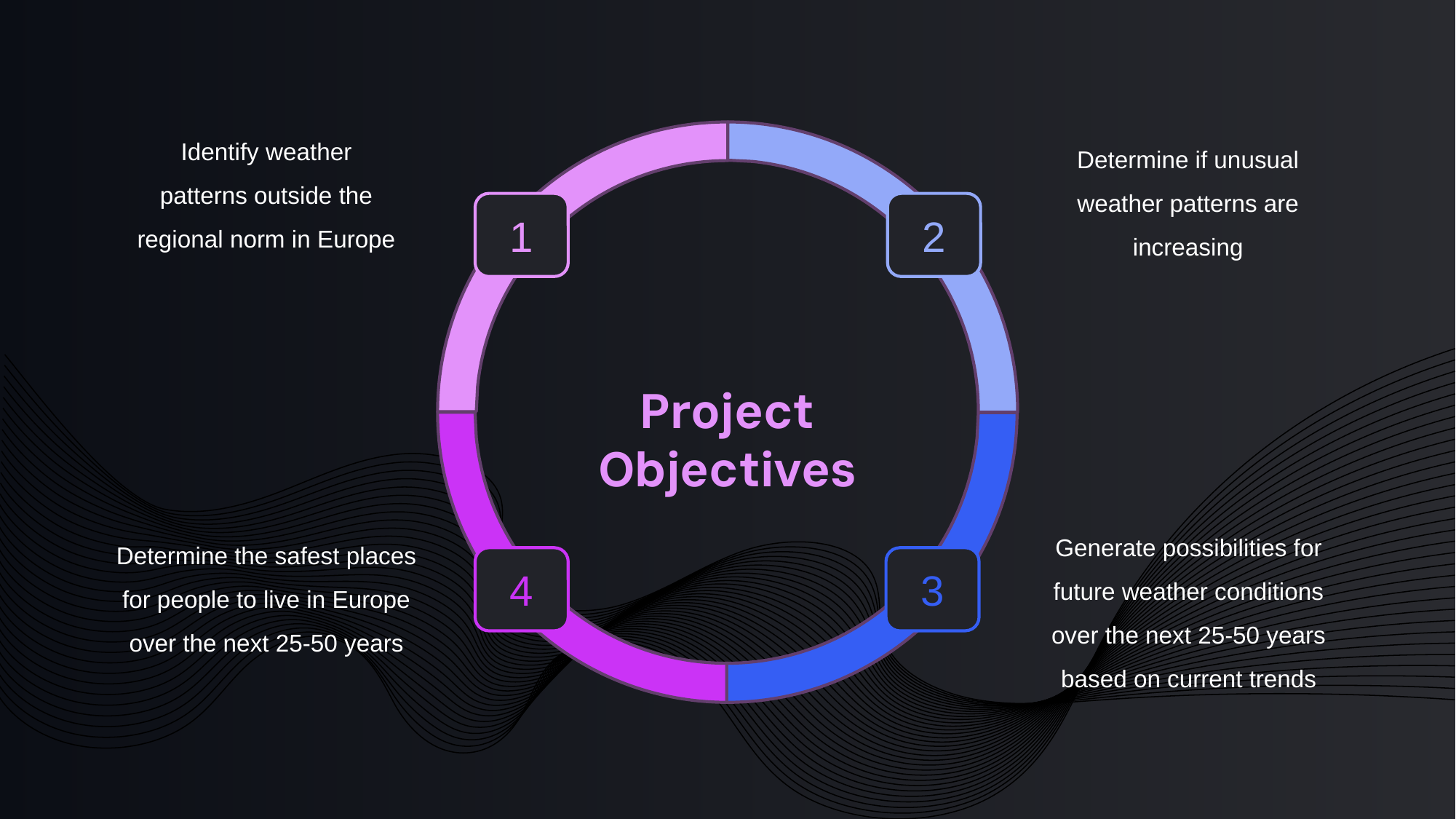

Identify weather patterns outside the regional norm in Europe

Determine if unusual weather patterns are increasing
2
1
Project Objectives
Generate possibilities for future weather conditions over the next 25-50 years based on current trends
Determine the safest places for people to live in Europe over the next 25-50 years
4
3